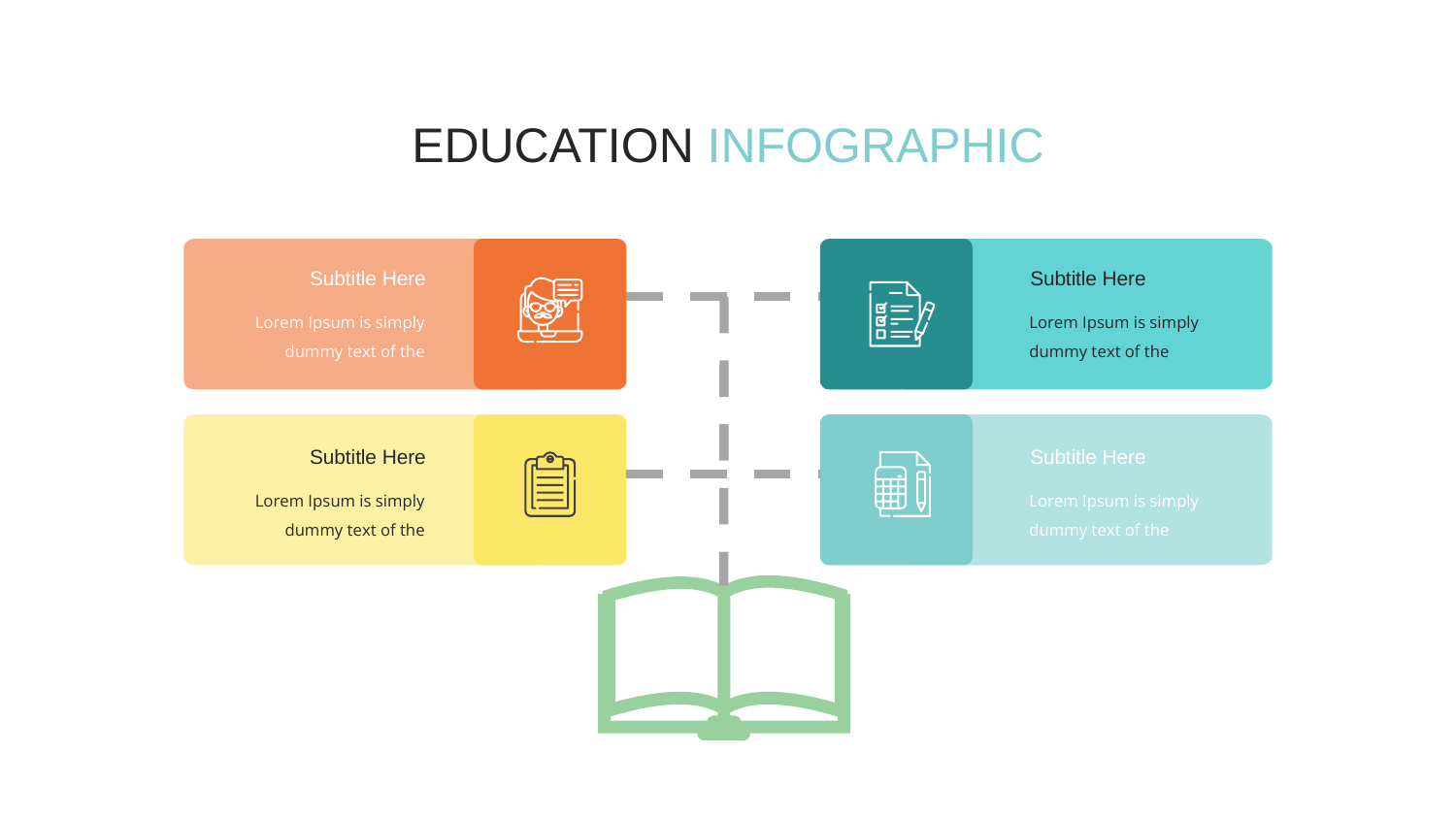

EDUCATION INFOGRAPHIC

Subtitle Here
Subtitle Here
Lorem Ipsum is simply dummy text of the
Lorem Ipsum is simply dummy text of the

Subtitle Here
Subtitle Here
Lorem Ipsum is simply dummy text of the
Lorem Ipsum is simply dummy text of the